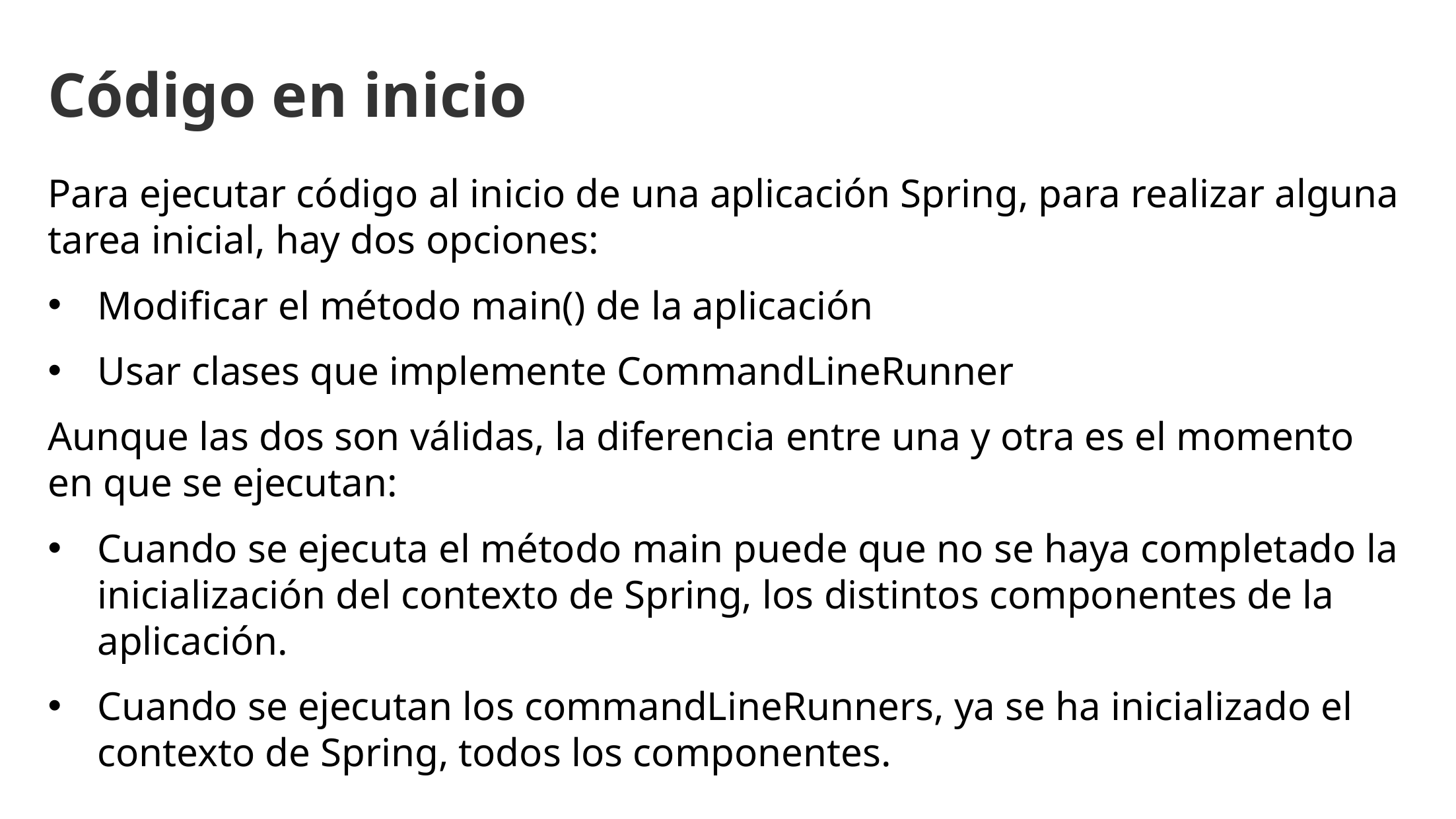

Código en inicio
Para ejecutar código al inicio de una aplicación Spring, para realizar alguna tarea inicial, hay dos opciones:
Modificar el método main() de la aplicación
Usar clases que implemente CommandLineRunner
Aunque las dos son válidas, la diferencia entre una y otra es el momento en que se ejecutan:
Cuando se ejecuta el método main puede que no se haya completado la inicialización del contexto de Spring, los distintos componentes de la aplicación.
Cuando se ejecutan los commandLineRunners, ya se ha inicializado el contexto de Spring, todos los componentes.